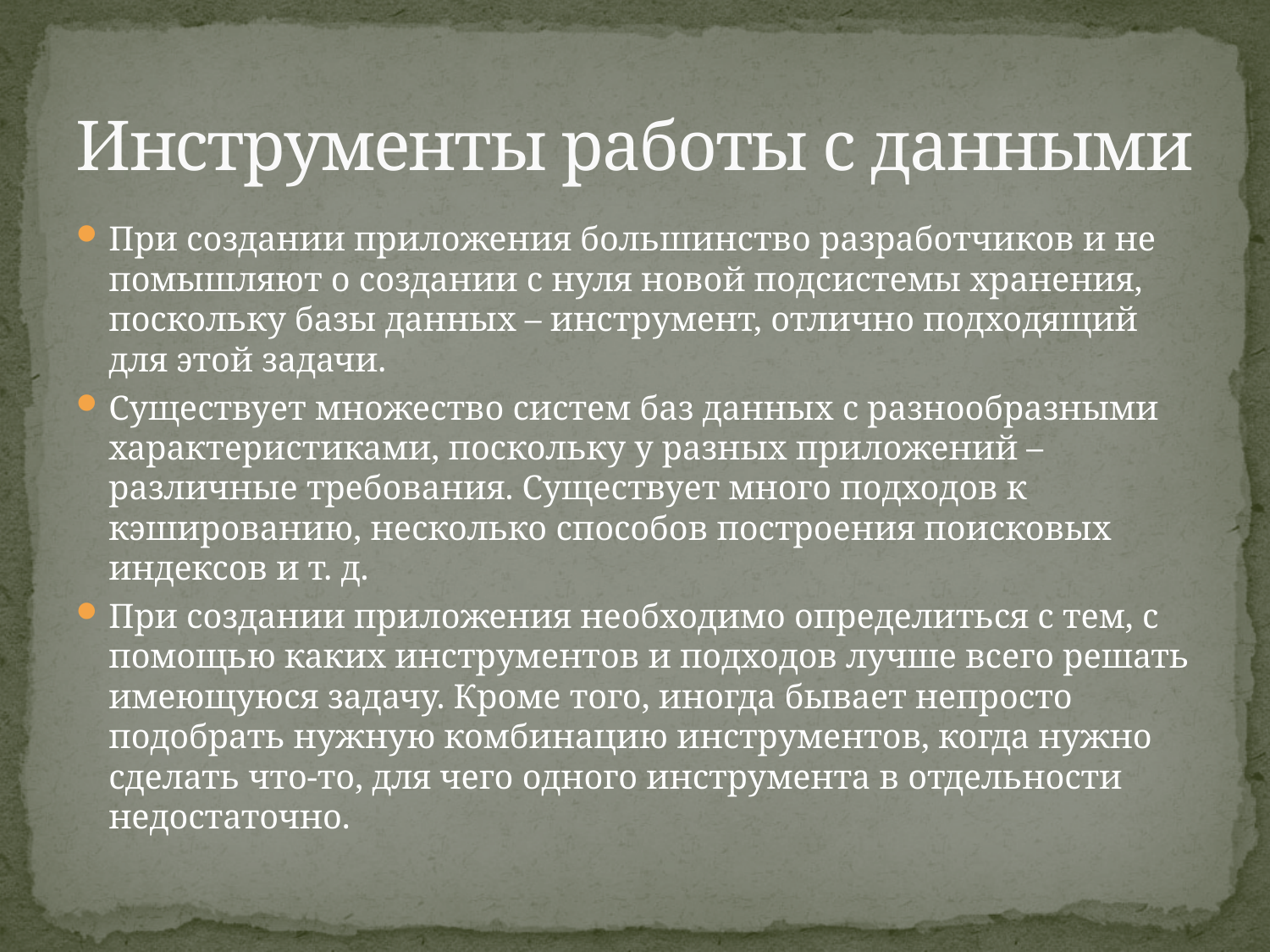

# Инструменты работы с данными
При создании приложения большинство разработчиков и не помышляют о создании с нуля новой подсистемы хранения, поскольку базы данных – инструмент, отлично подходящий для этой задачи.
Существует множество систем баз данных с разнообразными характеристиками, поскольку у разных приложений – различные требования. Существует много подходов к кэшированию, несколько способов построения поисковых индексов и т. д.
При создании приложения необходимо определиться с тем, с помощью каких инструментов и подходов лучше всего решать имеющуюся задачу. Кроме того, иногда бывает непросто подобрать нужную комбинацию инструментов, когда нужно сделать что-то, для чего одного инструмента в отдельности недостаточно.